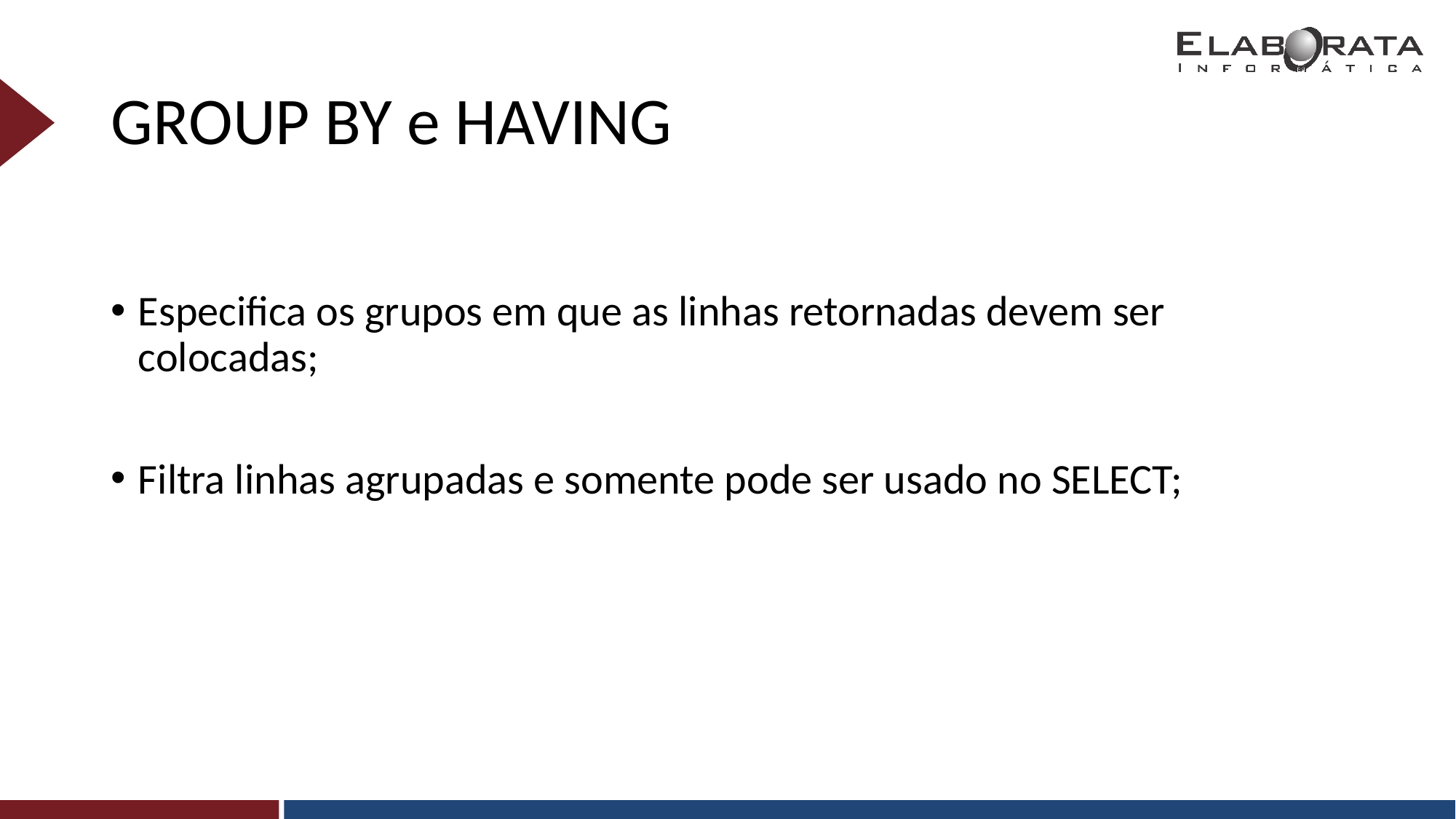

# GROUP BY e HAVING

Especifica os grupos em que as linhas retornadas devem ser colocadas;

Filtra linhas agrupadas e somente pode ser usado no SELECT;